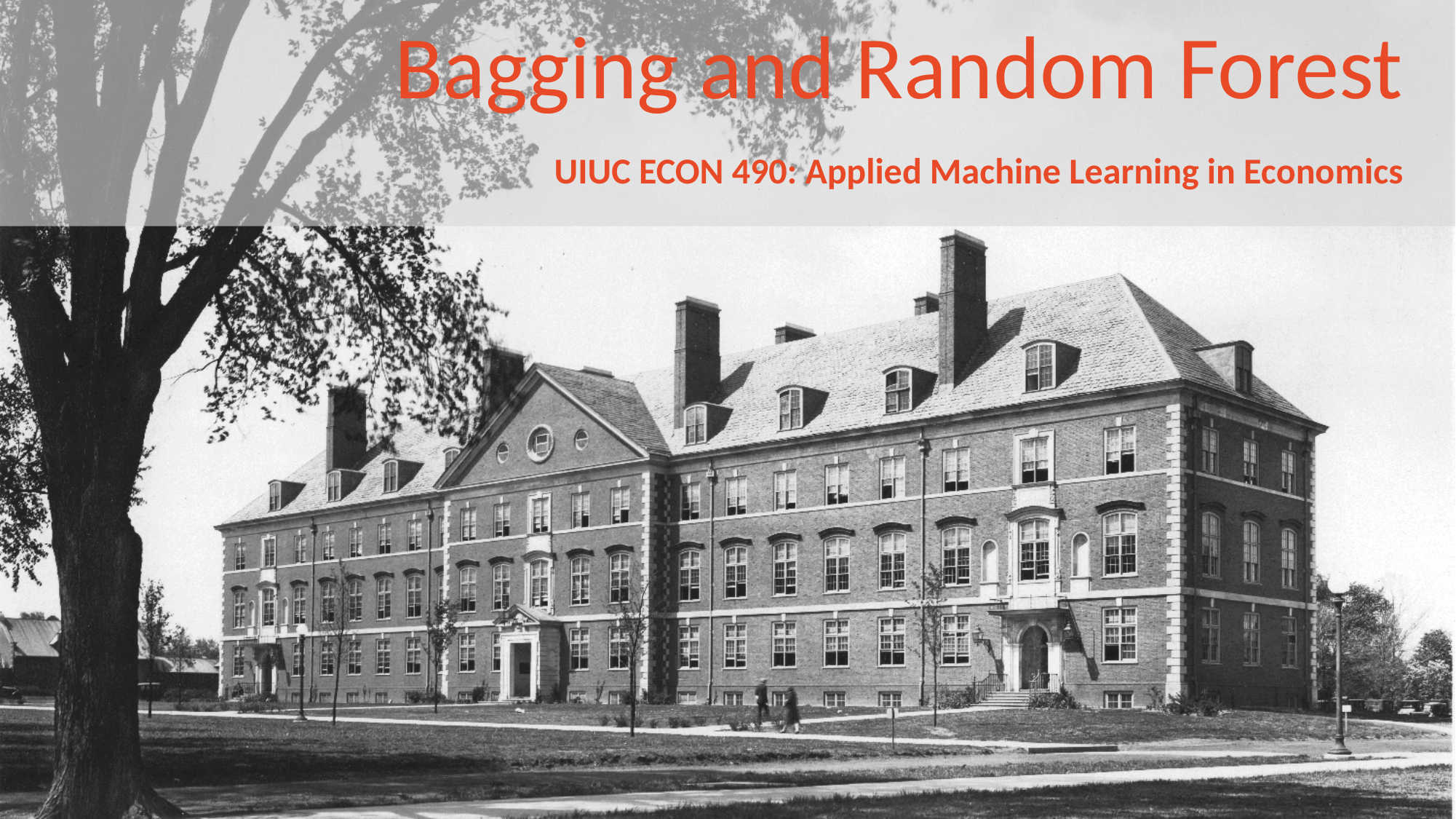

# Bagging and Random Forest
UIUC ECON 490: Applied Machine Learning in Economics